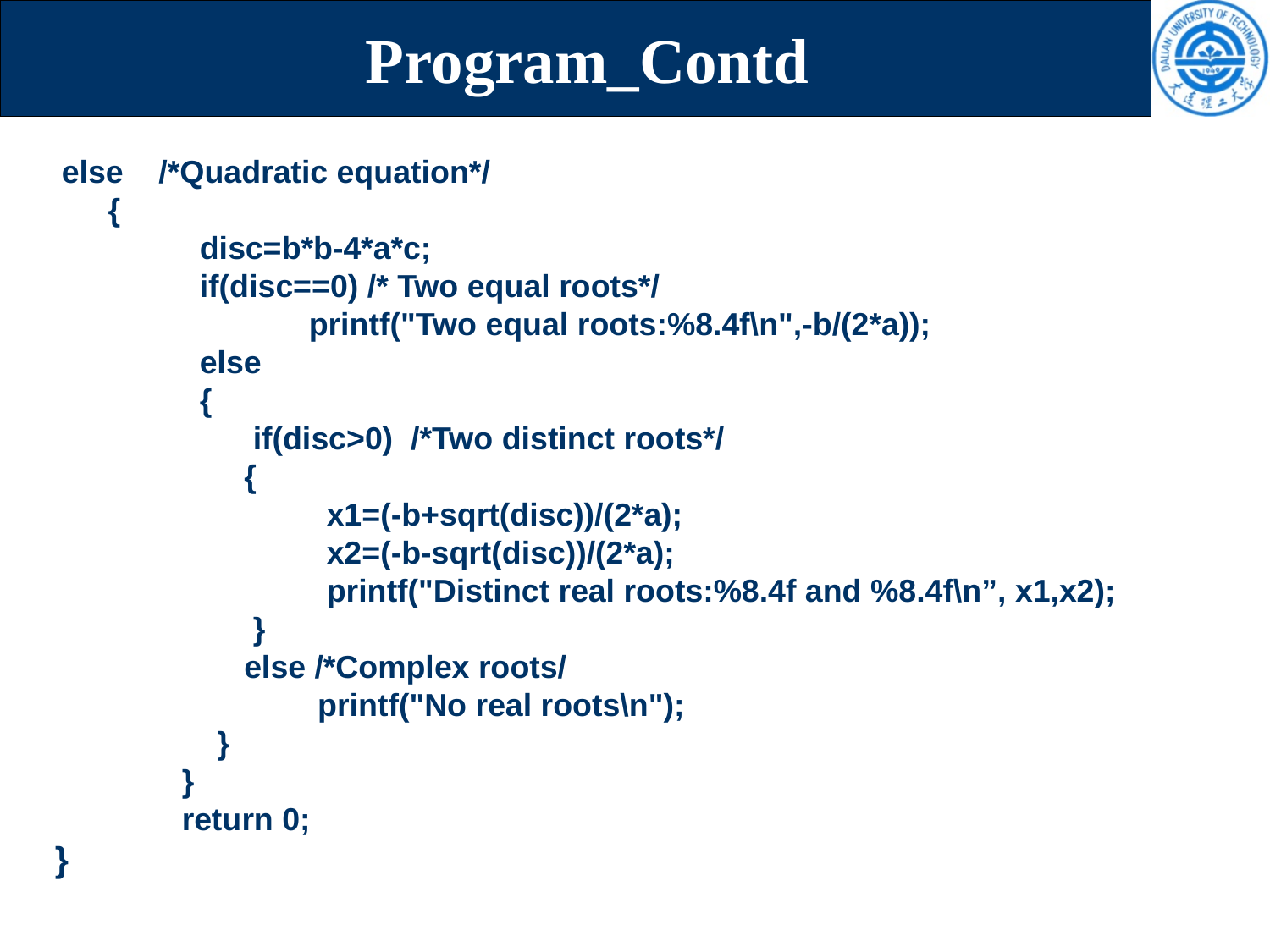

# Program_Contd
 else    /*Quadratic equation*/
      {
	  disc=b*b-4*a*c;
	  if(disc==0) /* Two equal roots*/
		printf("Two equal roots:%8.4f\n",-b/(2*a));
	  else
	  {
	        if(disc>0)  /*Two distinct roots*/
	       {
		  x1=(-b+sqrt(disc))/(2*a);
		  x2=(-b-sqrt(disc))/(2*a);
		  printf("Distinct real roots:%8.4f and %8.4f\n”, x1,x2);
	        }
	       else /*Complex roots/
		 printf("No real roots\n");
	    }
	}
	return 0;
}